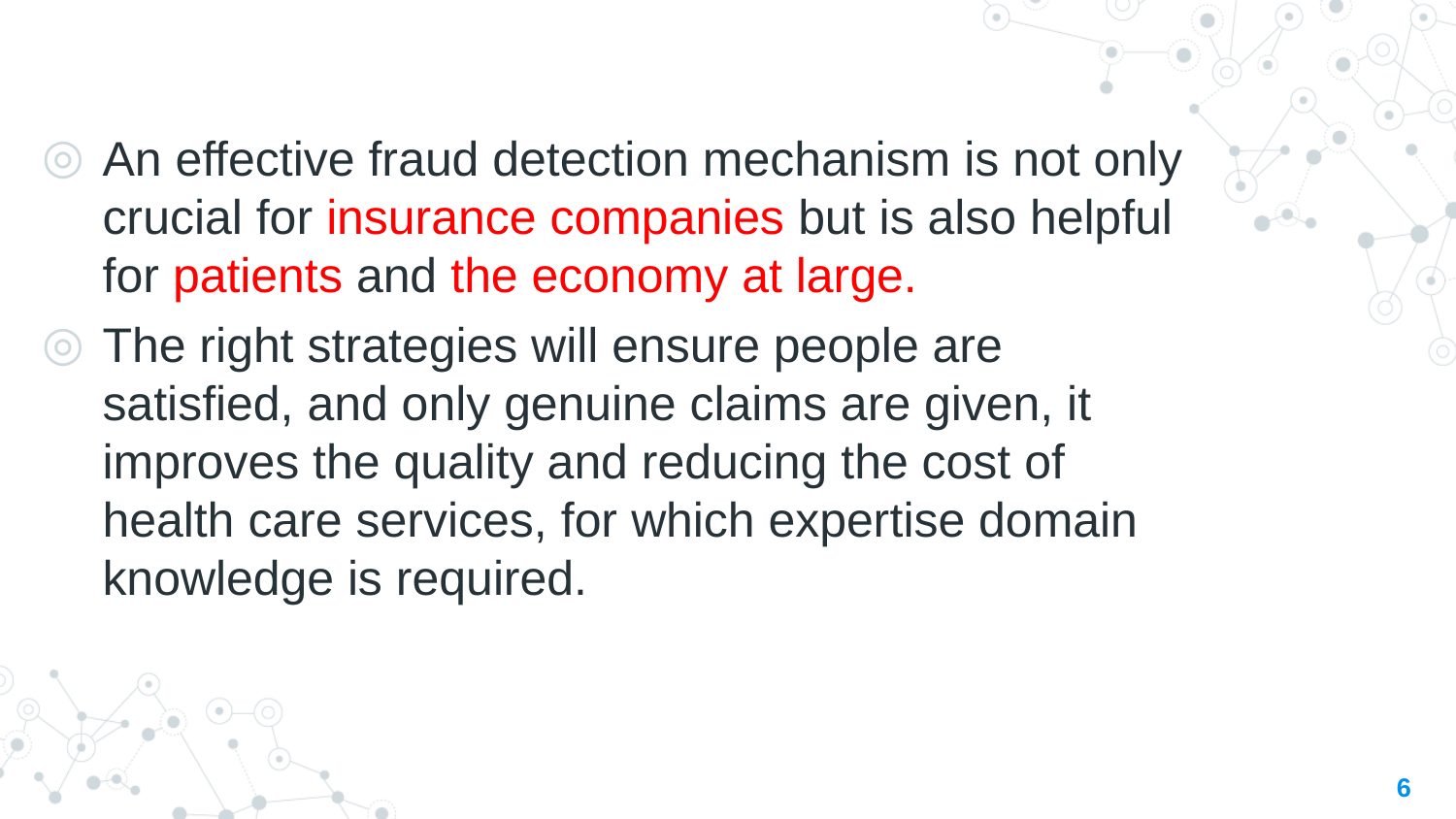

An effective fraud detection mechanism is not only crucial for insurance companies but is also helpful for patients and the economy at large.
The right strategies will ensure people are satisfied, and only genuine claims are given, it improves the quality and reducing the cost of health care services, for which expertise domain knowledge is required.

6